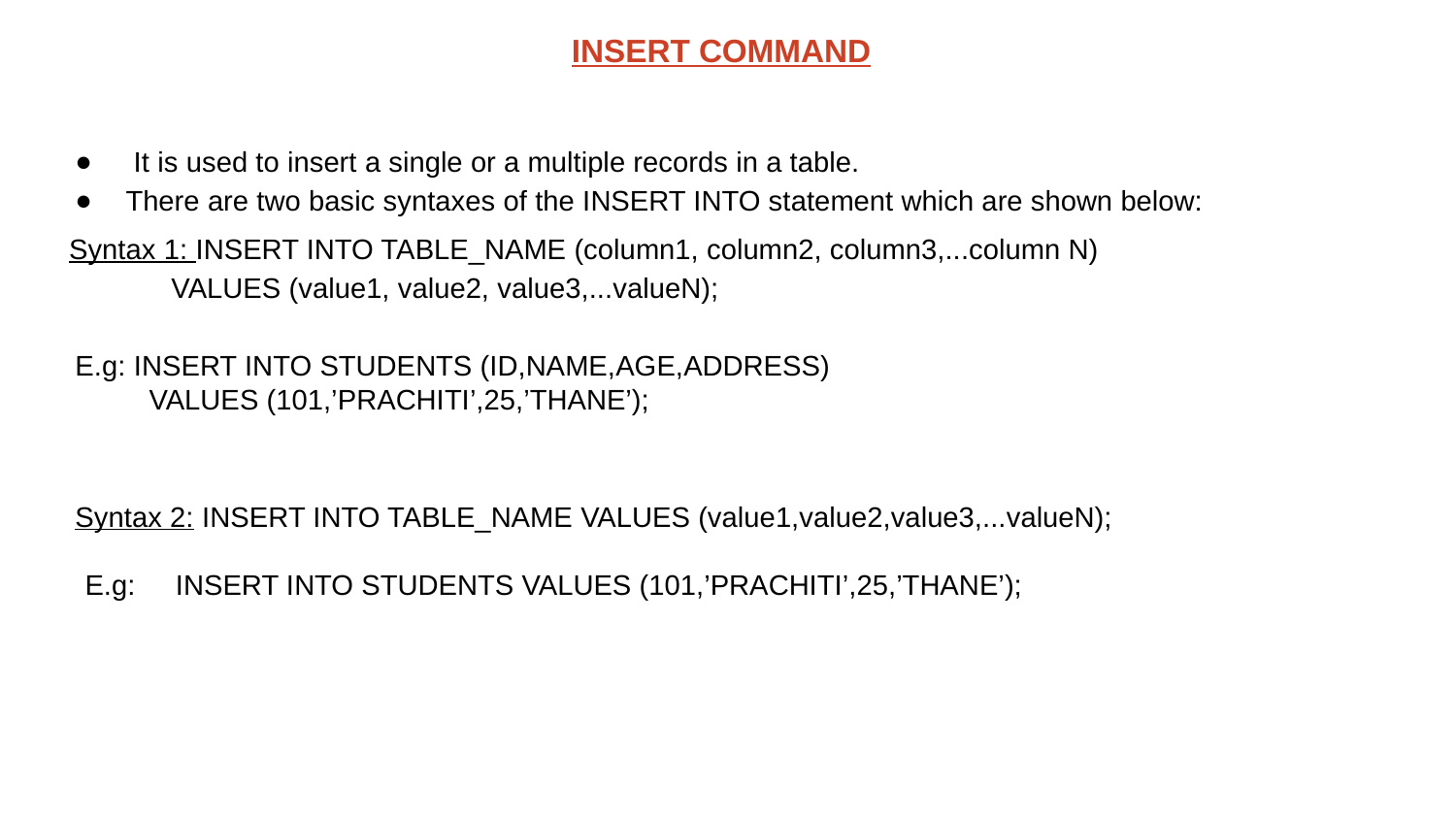

INSERT COMMAND
 It is used to insert a single or a multiple records in a table.
There are two basic syntaxes of the INSERT INTO statement which are shown below:
  Syntax 1: INSERT INTO TABLE_NAME (column1, column2, column3,...column N)
            VALUES (value1, value2, value3,...valueN);

E.g: INSERT INTO STUDENTS (ID,NAME,AGE,ADDRESS)
            VALUES (101,’PRACHITI’,25,’THANE’);

Syntax 2: INSERT INTO TABLE_NAME VALUES (value1,value2,value3,...valueN);

    E.g:     INSERT INTO STUDENTS VALUES (101,’PRACHITI’,25,’THANE’);